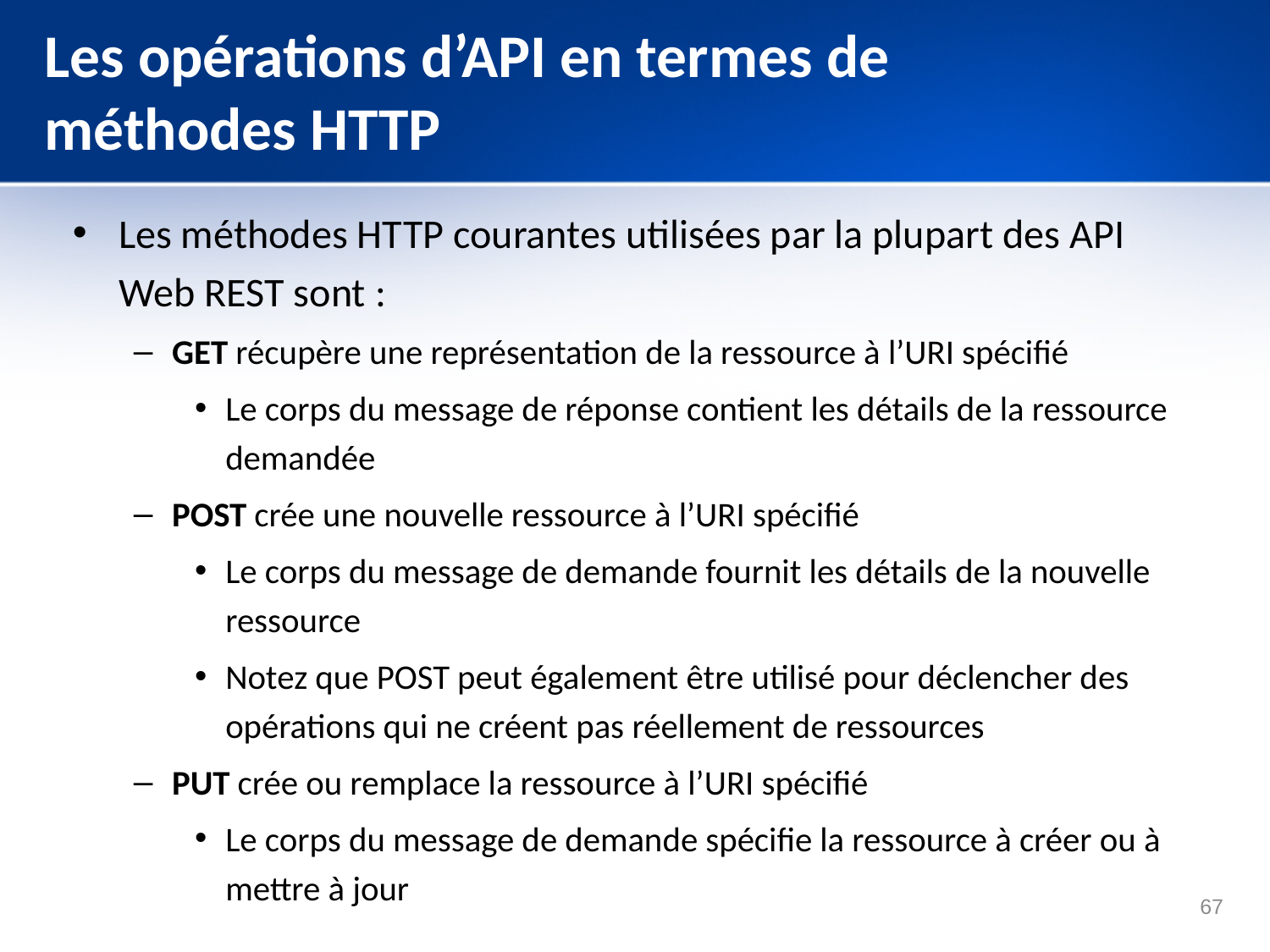

# Les opérations d’API en termes de méthodes HTTP
Les méthodes HTTP courantes utilisées par la plupart des API Web REST sont :
GET récupère une représentation de la ressource à l’URI spécifié
Le corps du message de réponse contient les détails de la ressource demandée
POST crée une nouvelle ressource à l’URI spécifié
Le corps du message de demande fournit les détails de la nouvelle ressource
Notez que POST peut également être utilisé pour déclencher des opérations qui ne créent pas réellement de ressources
PUT crée ou remplace la ressource à l’URI spécifié
Le corps du message de demande spécifie la ressource à créer ou à mettre à jour
67